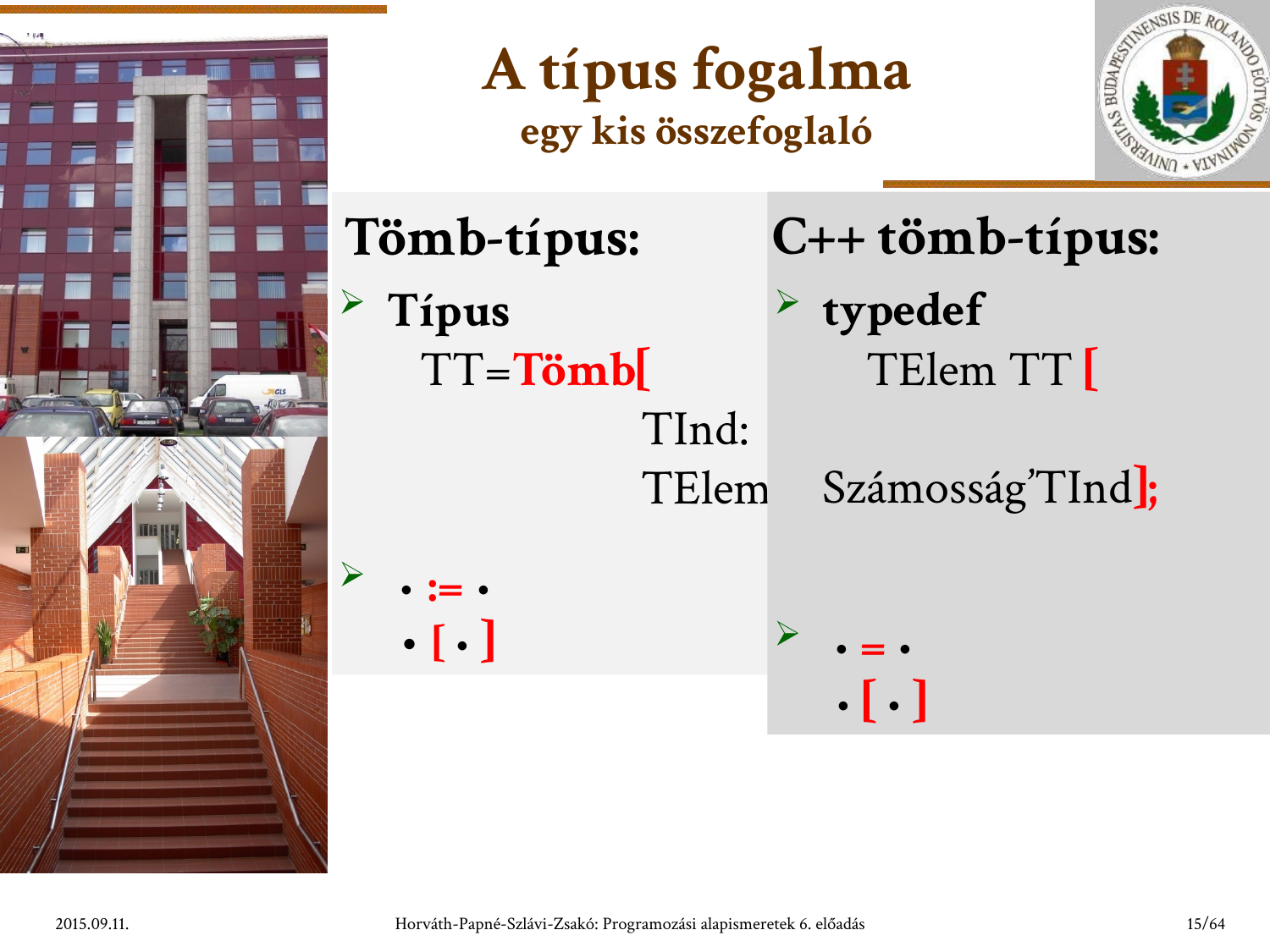

A típus fogalma
egy kis összefoglaló

C++ tömb-típus:
typedef
    TElem TT [
	Számosság’TInd];
 • = •
 • [ • ]
 Tömb-típus:
Típus
   TT=Tömb[
		TInd:
		TElem]
 • := •
 • [ • ]
2015.09.11.
Horváth-Papné-Szlávi-Zsakó: Programozási alapismeretek 6. előadás
15/64